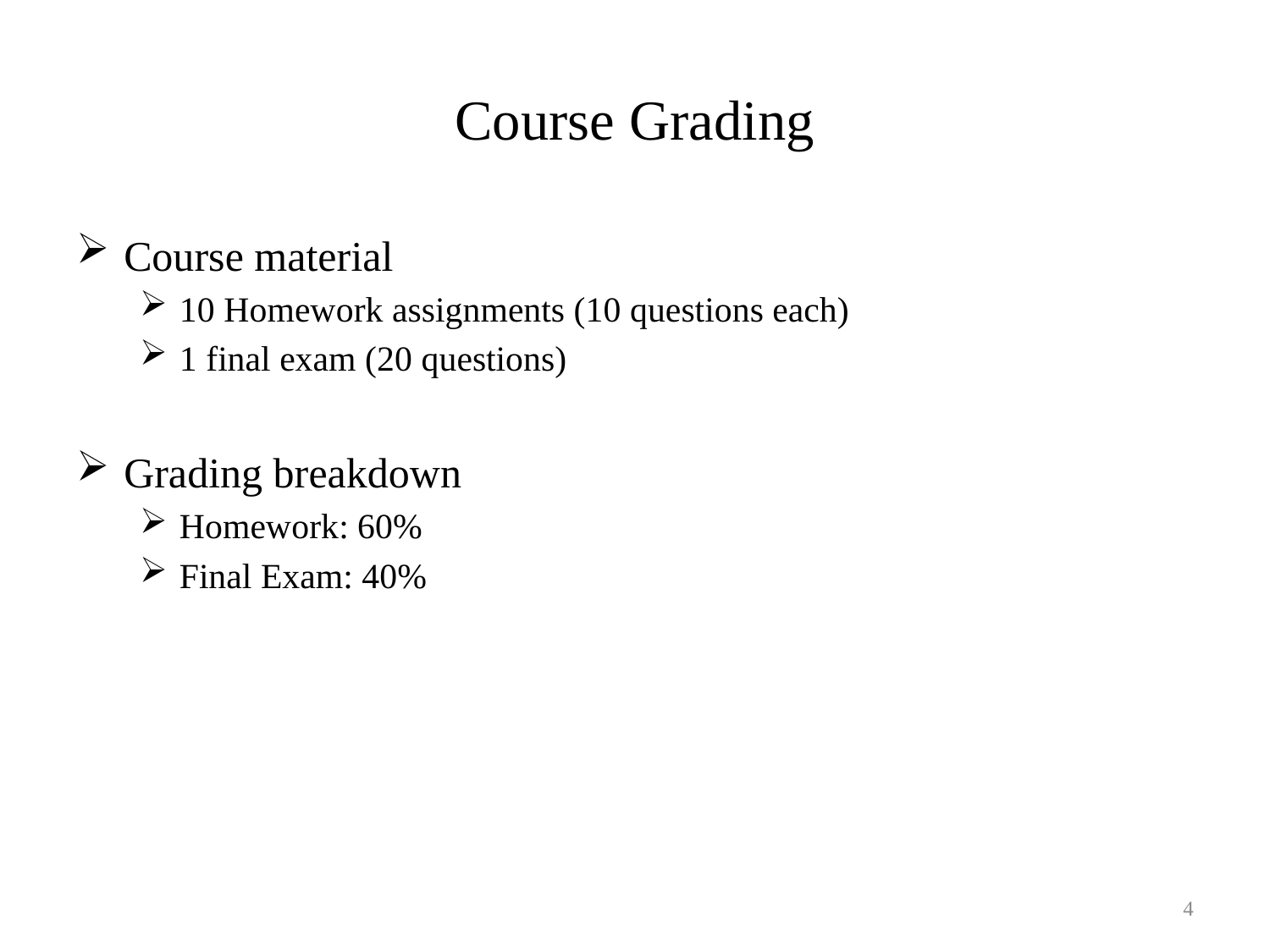

# Course Grading
Course material
10 Homework assignments (10 questions each)
1 final exam (20 questions)

Grading breakdown
Homework: 60%
Final Exam: 40%
4